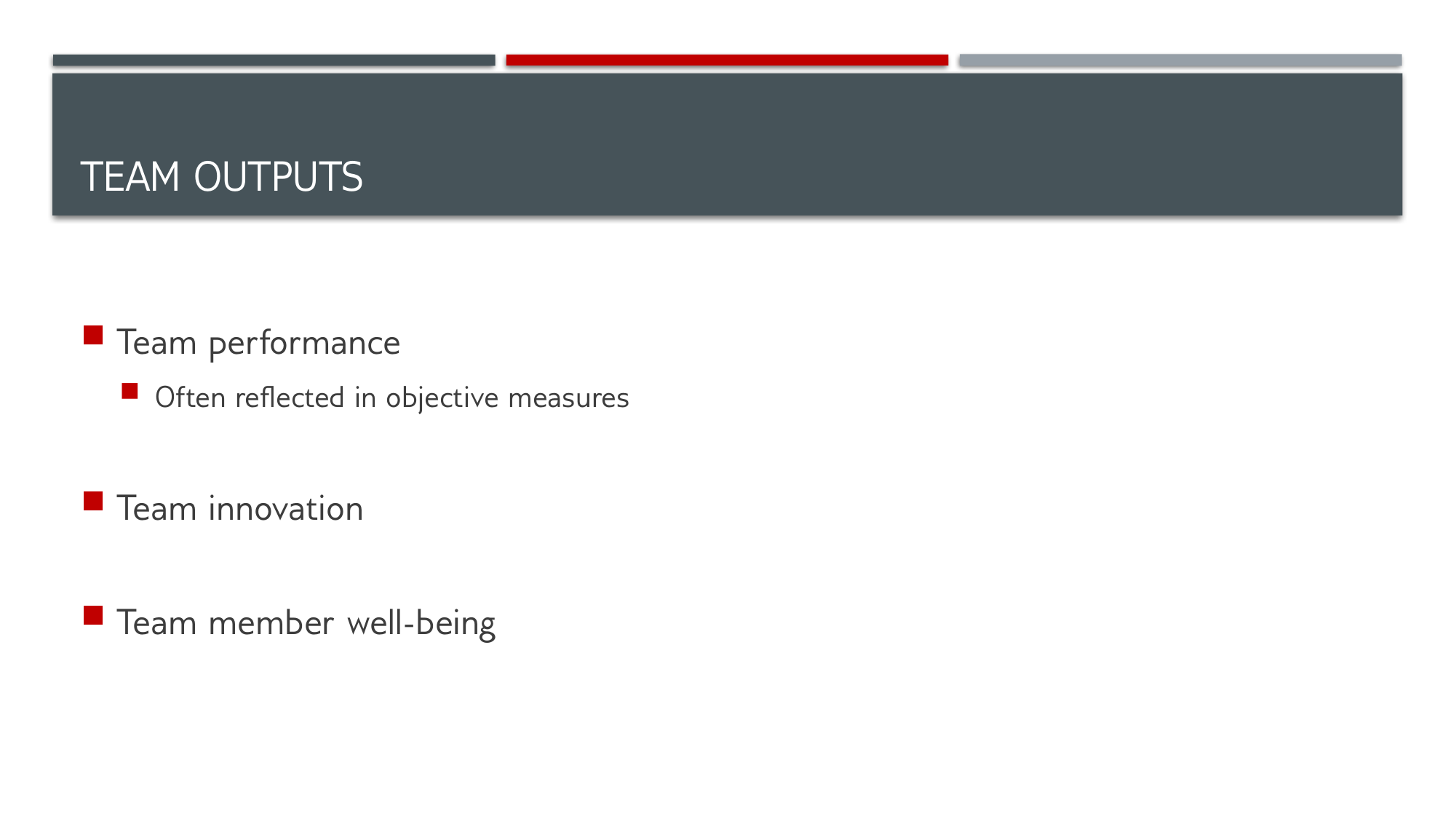

# Team Outputs
Team performance
Often reflected in objective measures

Team innovation

Team member well-being